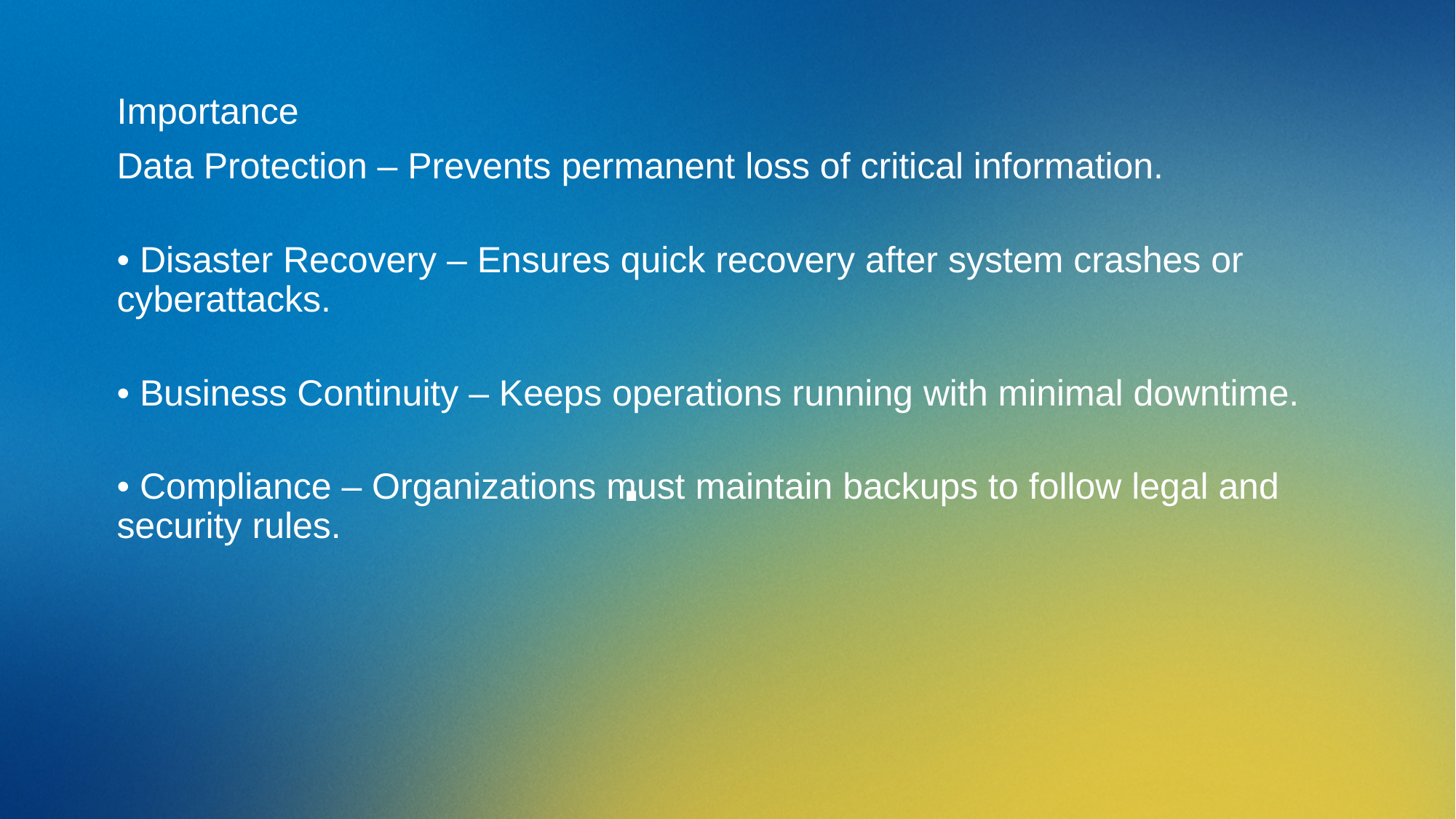

Importance
Data Protection – Prevents permanent loss of critical information.
• Disaster Recovery – Ensures quick recovery after system crashes or cyberattacks.
• Business Continuity – Keeps operations running with minimal downtime.
• Compliance – Organizations must maintain backups to follow legal and security rules.

# .